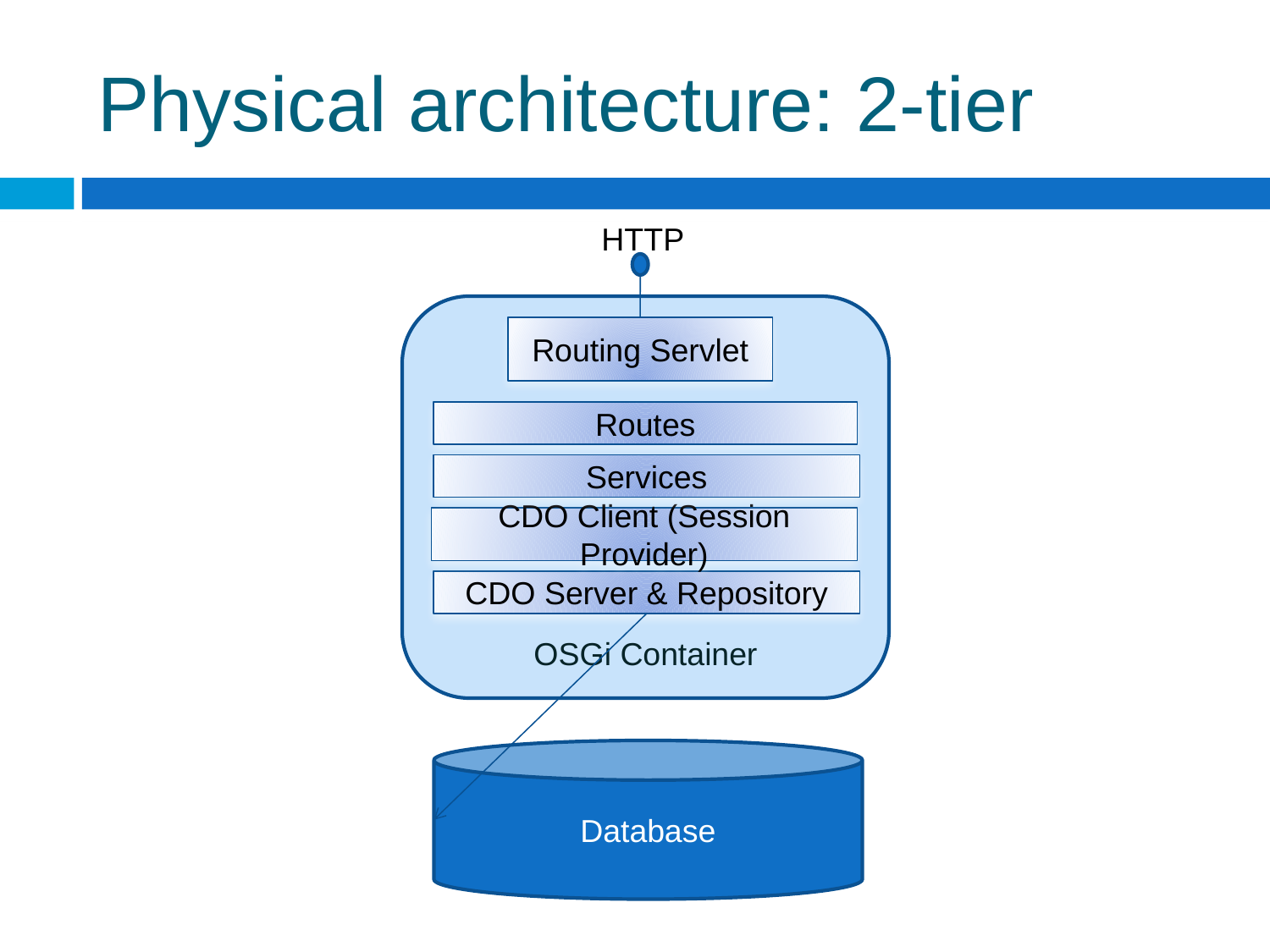

# Physical architecture: 2-tier
HTTP

OSGi Container
Routing Servlet
Routes
Services
CDO Client (Session Provider)
CDO Server & Repository
Database